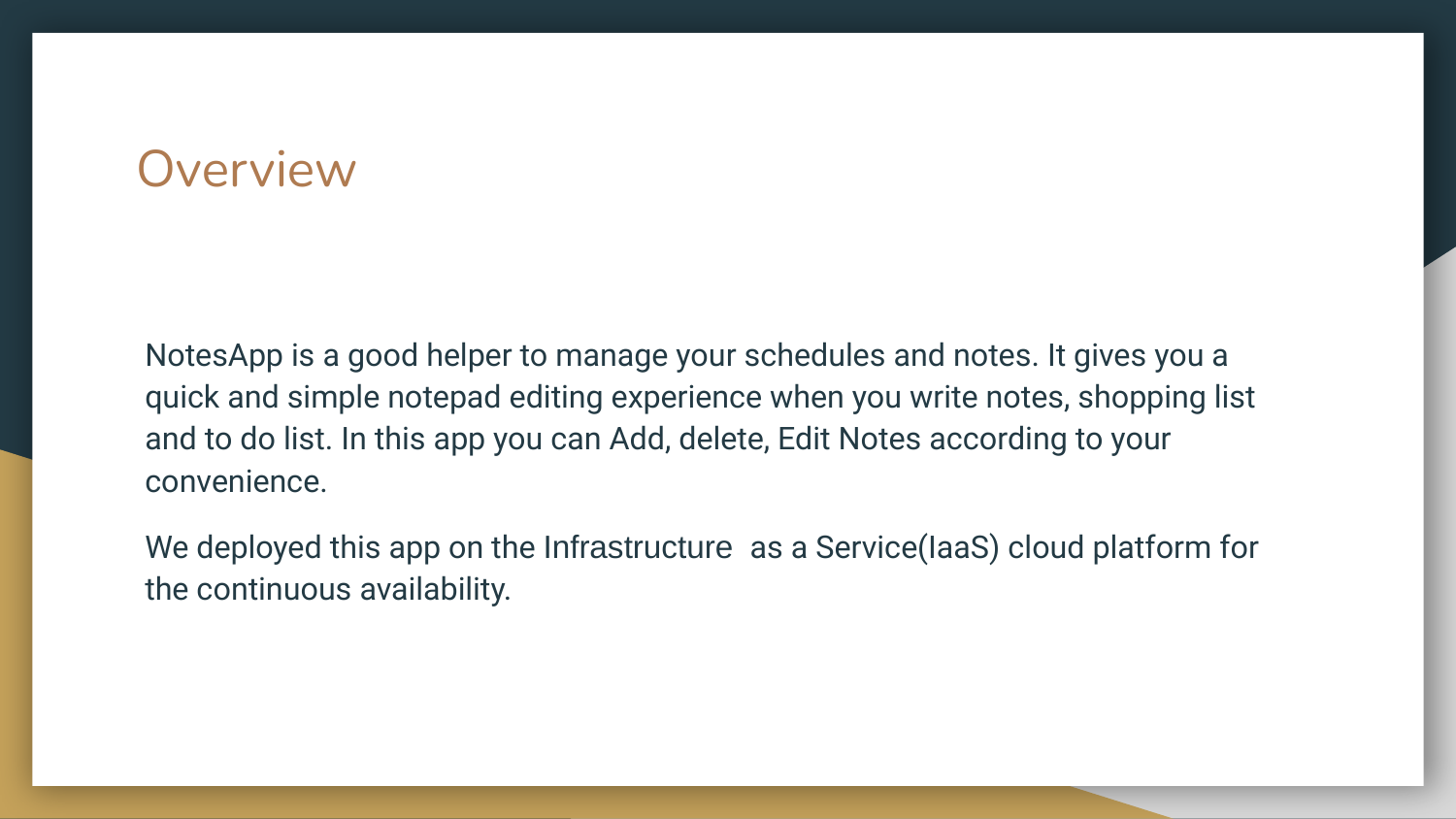

# Overview
NotesApp is a good helper to manage your schedules and notes. It gives you a quick and simple notepad editing experience when you write notes, shopping list and to do list. In this app you can Add, delete, Edit Notes according to your convenience.
We deployed this app on the Infrastructure  as a Service(IaaS) cloud platform for the continuous availability.